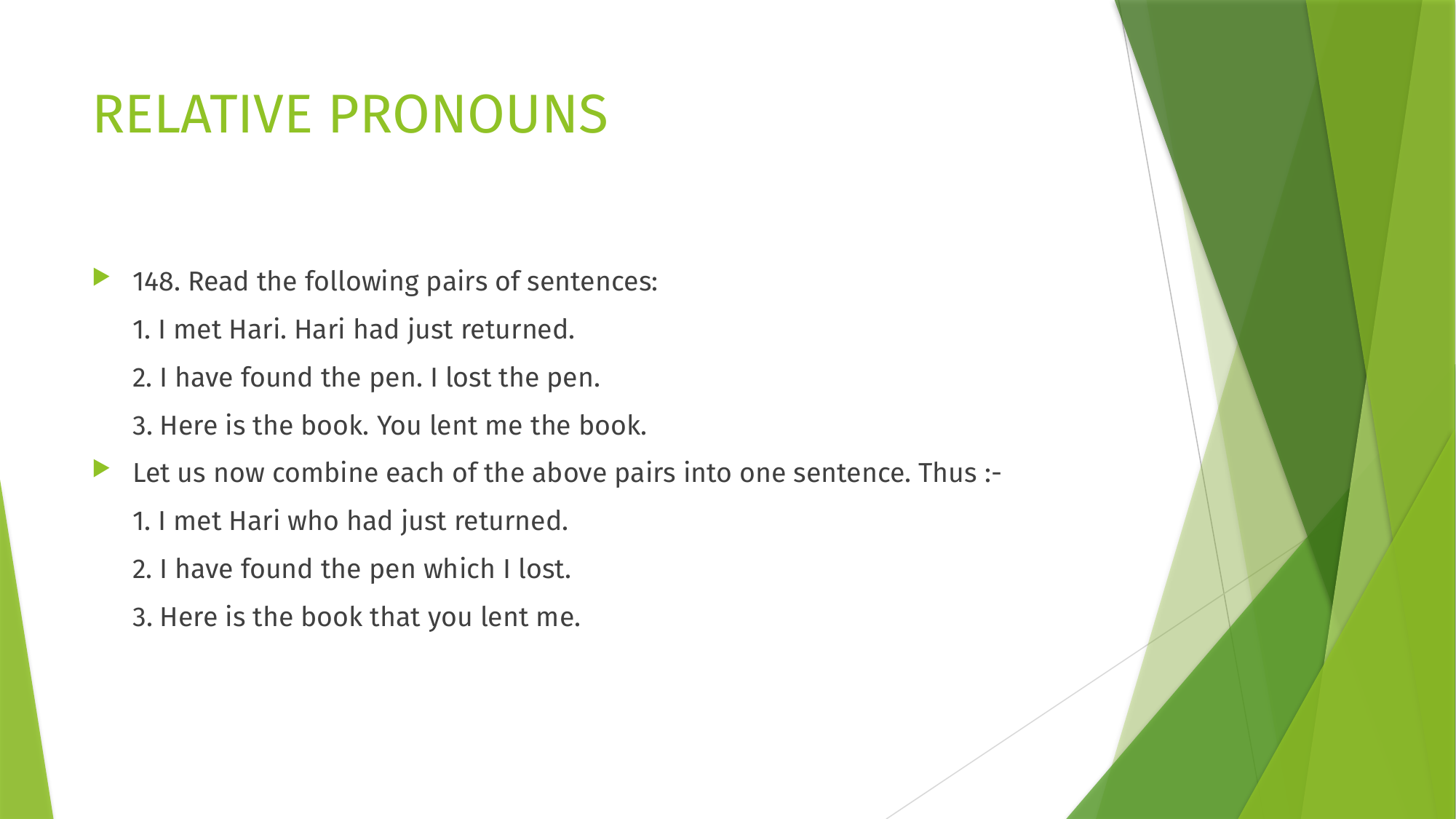

# RELATIVE PRONOUNS
148. Read the following pairs of sentences:
	1. I met Hari. Hari had just returned.
	2. I have found the pen. I lost the pen.
	3. Here is the book. You lent me the book.
Let us now combine each of the above pairs into one sentence. Thus :-
	1. I met Hari who had just returned.
	2. I have found the pen which I lost.
	3. Here is the book that you lent me.